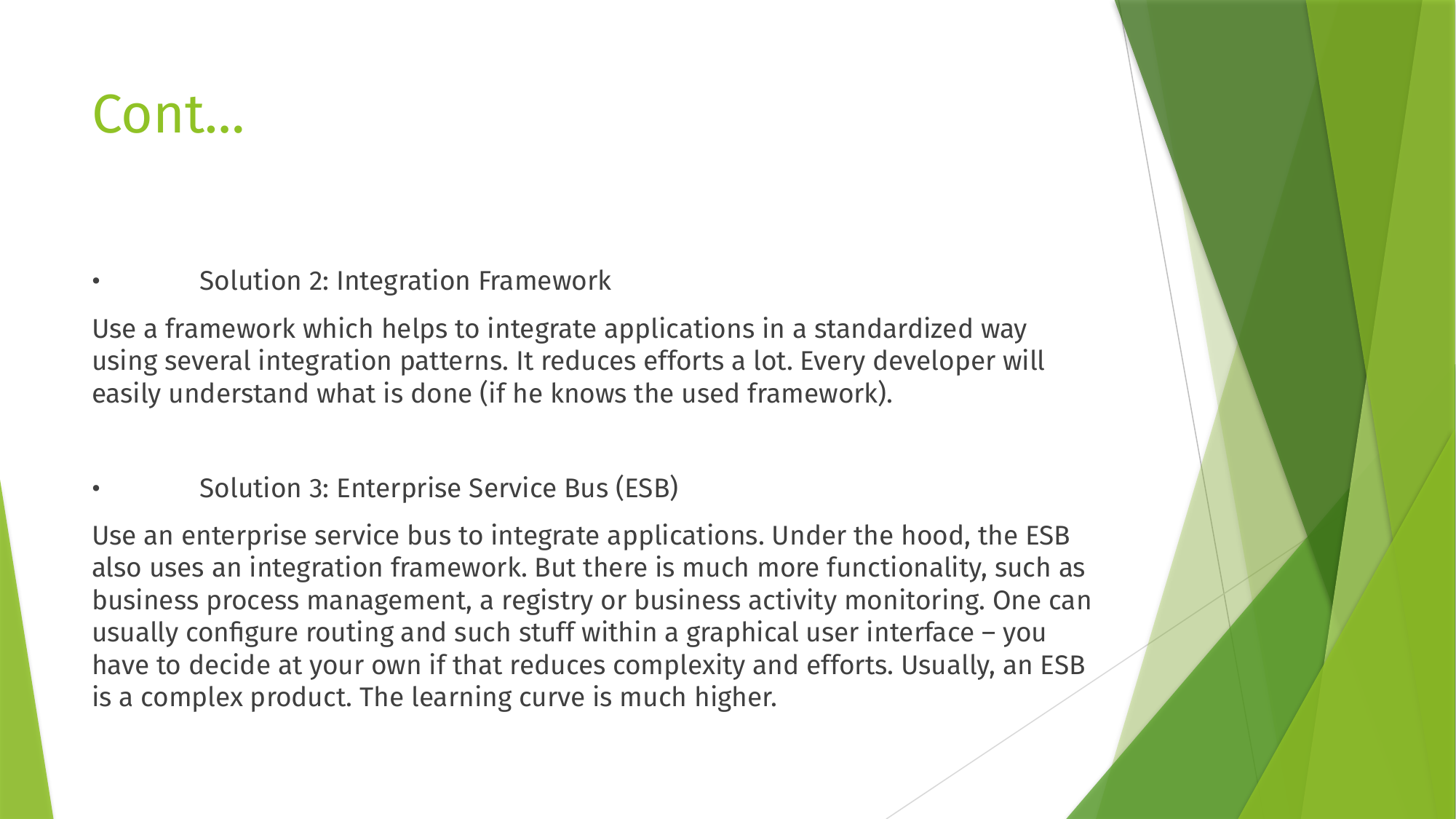

# Cont…
•	Solution 2: Integration Framework
Use a framework which helps to integrate applications in a standardized way using several integration patterns. It reduces efforts a lot. Every developer will easily understand what is done (if he knows the used framework).

•	Solution 3: Enterprise Service Bus (ESB)
Use an enterprise service bus to integrate applications. Under the hood, the ESB also uses an integration framework. But there is much more functionality, such as business process management, a registry or business activity monitoring. One can usually configure routing and such stuff within a graphical user interface – you have to decide at your own if that reduces complexity and efforts. Usually, an ESB is a complex product. The learning curve is much higher.